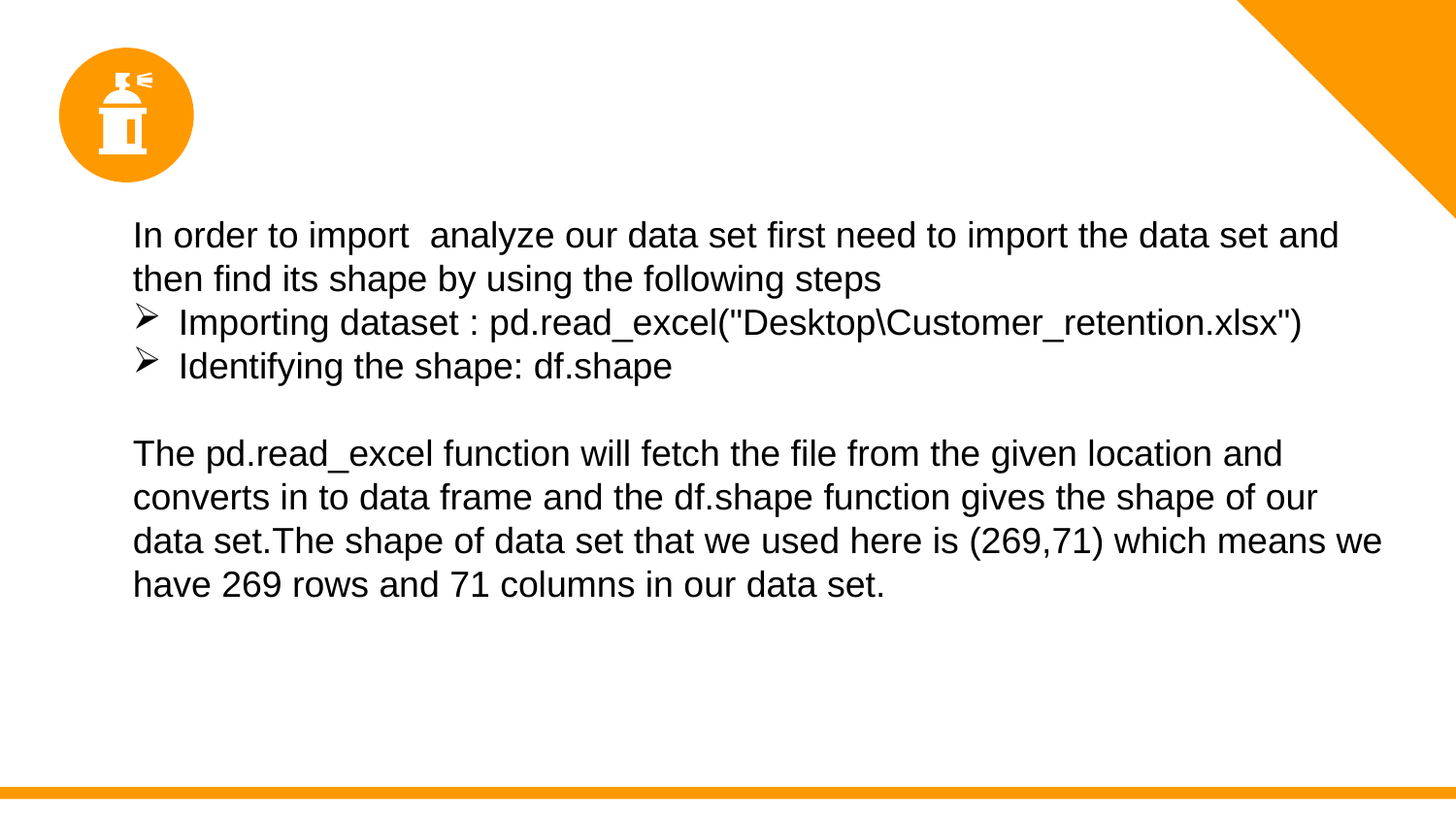

In order to import  analyze our data set first need to import the data set and then find its shape by using the following steps
Importing dataset : pd.read_excel("Desktop\Customer_retention.xlsx")
Identifying the shape: df.shape

The pd.read_excel function will fetch the file from the given location and converts in to data frame and the df.shape function gives the shape of our data set.The shape of data set that we used here is (269,71) which means we have 269 rows and 71 columns in our data set.
65
44
73
Enter title

Enter title

Enter title

Enter title